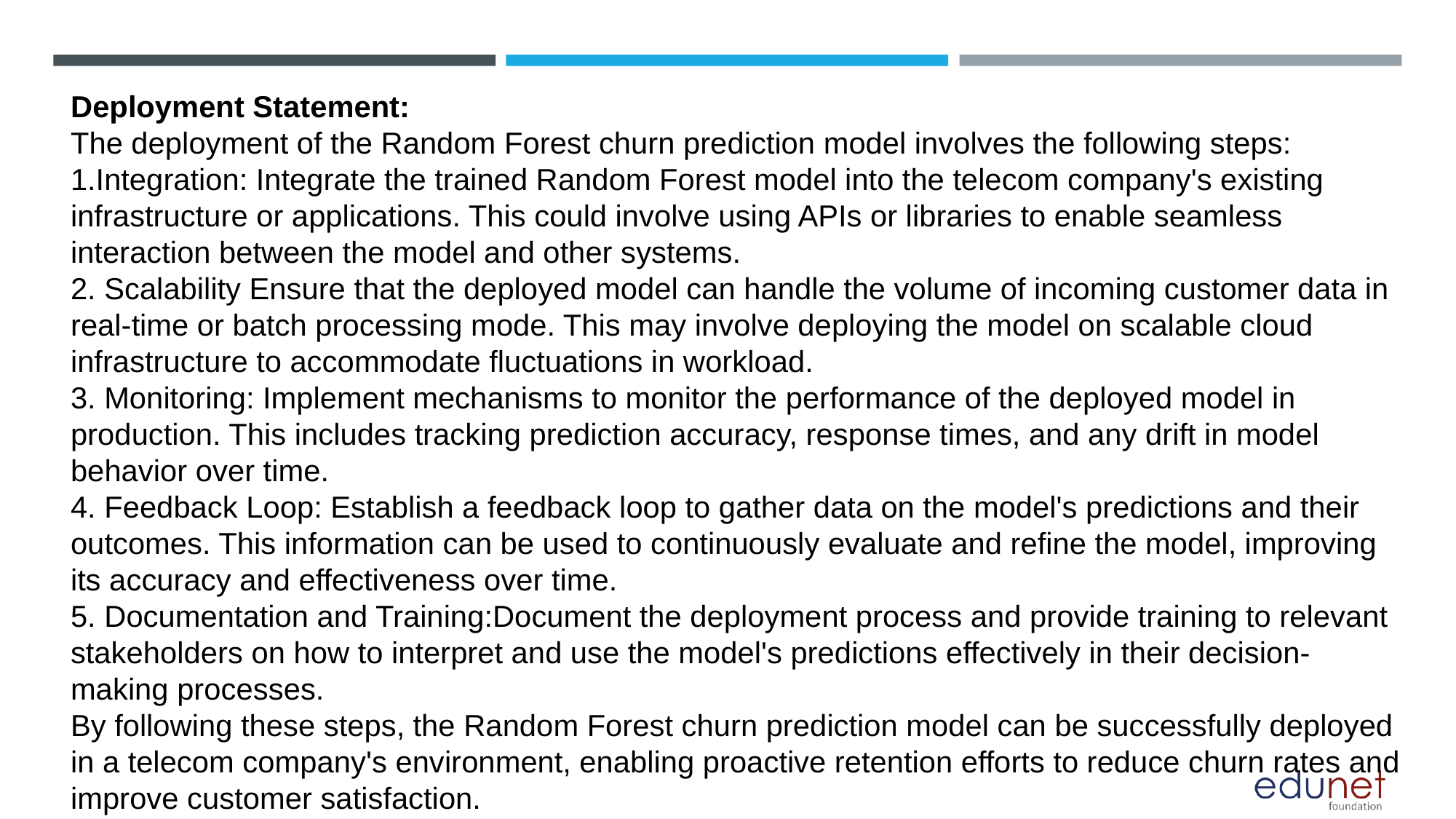

Deployment Statement:
The deployment of the Random Forest churn prediction model involves the following steps:
1.Integration: Integrate the trained Random Forest model into the telecom company's existing infrastructure or applications. This could involve using APIs or libraries to enable seamless interaction between the model and other systems.
2. Scalability Ensure that the deployed model can handle the volume of incoming customer data in real-time or batch processing mode. This may involve deploying the model on scalable cloud infrastructure to accommodate fluctuations in workload.
3. Monitoring: Implement mechanisms to monitor the performance of the deployed model in production. This includes tracking prediction accuracy, response times, and any drift in model behavior over time.
4. Feedback Loop: Establish a feedback loop to gather data on the model's predictions and their outcomes. This information can be used to continuously evaluate and refine the model, improving its accuracy and effectiveness over time.
5. Documentation and Training:Document the deployment process and provide training to relevant stakeholders on how to interpret and use the model's predictions effectively in their decision-making processes.
By following these steps, the Random Forest churn prediction model can be successfully deployed in a telecom company's environment, enabling proactive retention efforts to reduce churn rates and improve customer satisfaction.